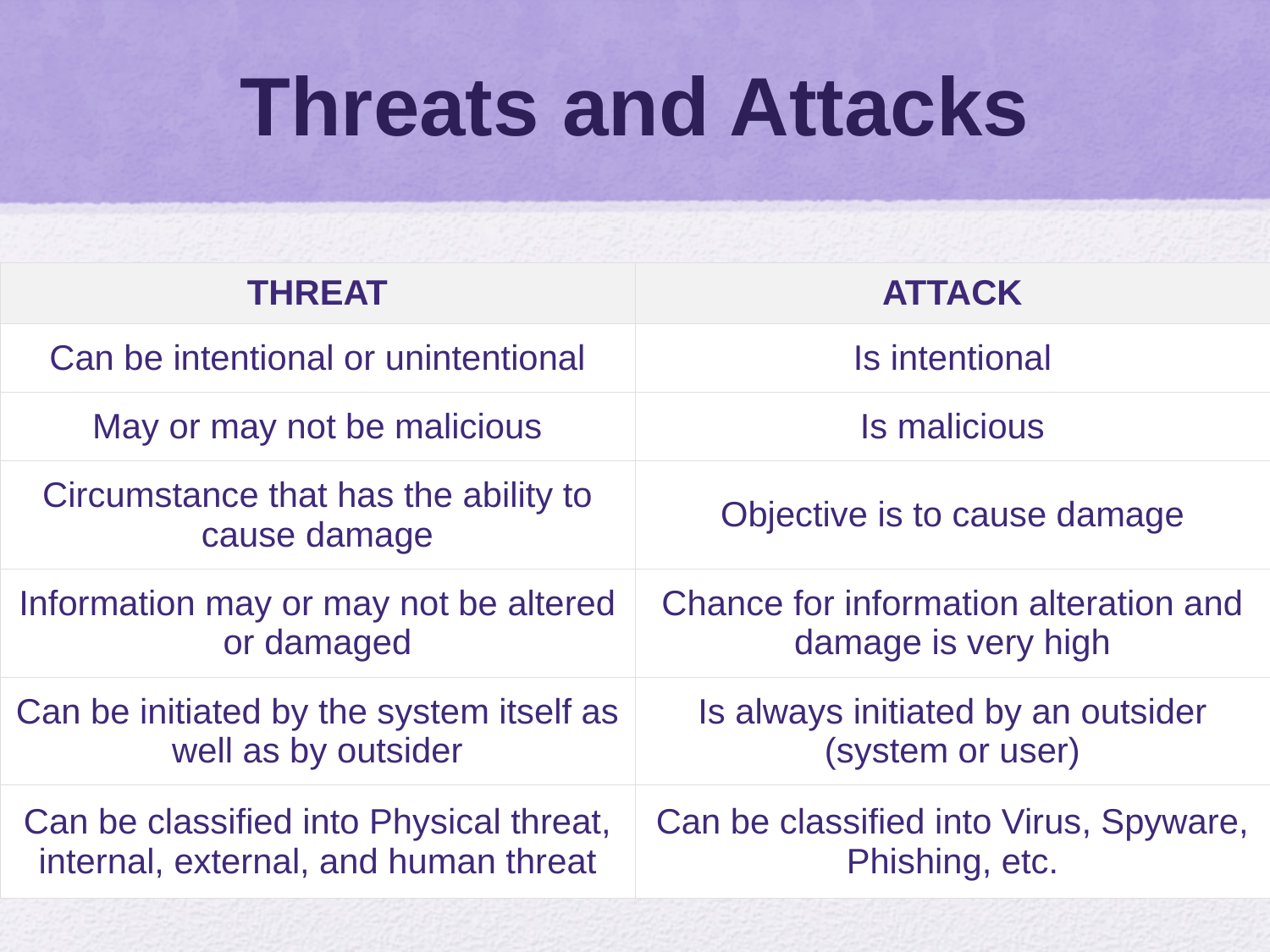

# Threats and Attacks
| THREAT | ATTACK |
| --- | --- |
| Can be intentional or unintentional | Is intentional |
| May or may not be malicious | Is malicious |
| Circumstance that has the ability to cause damage | Objective is to cause damage |
| Information may or may not be altered or damaged | Chance for information alteration and damage is very high |
| Can be initiated by the system itself as well as by outsider | Is always initiated by an outsider (system or user) |
| Can be classified into Physical threat, internal, external, and human threat | Can be classified into Virus, Spyware, Phishing, etc. |